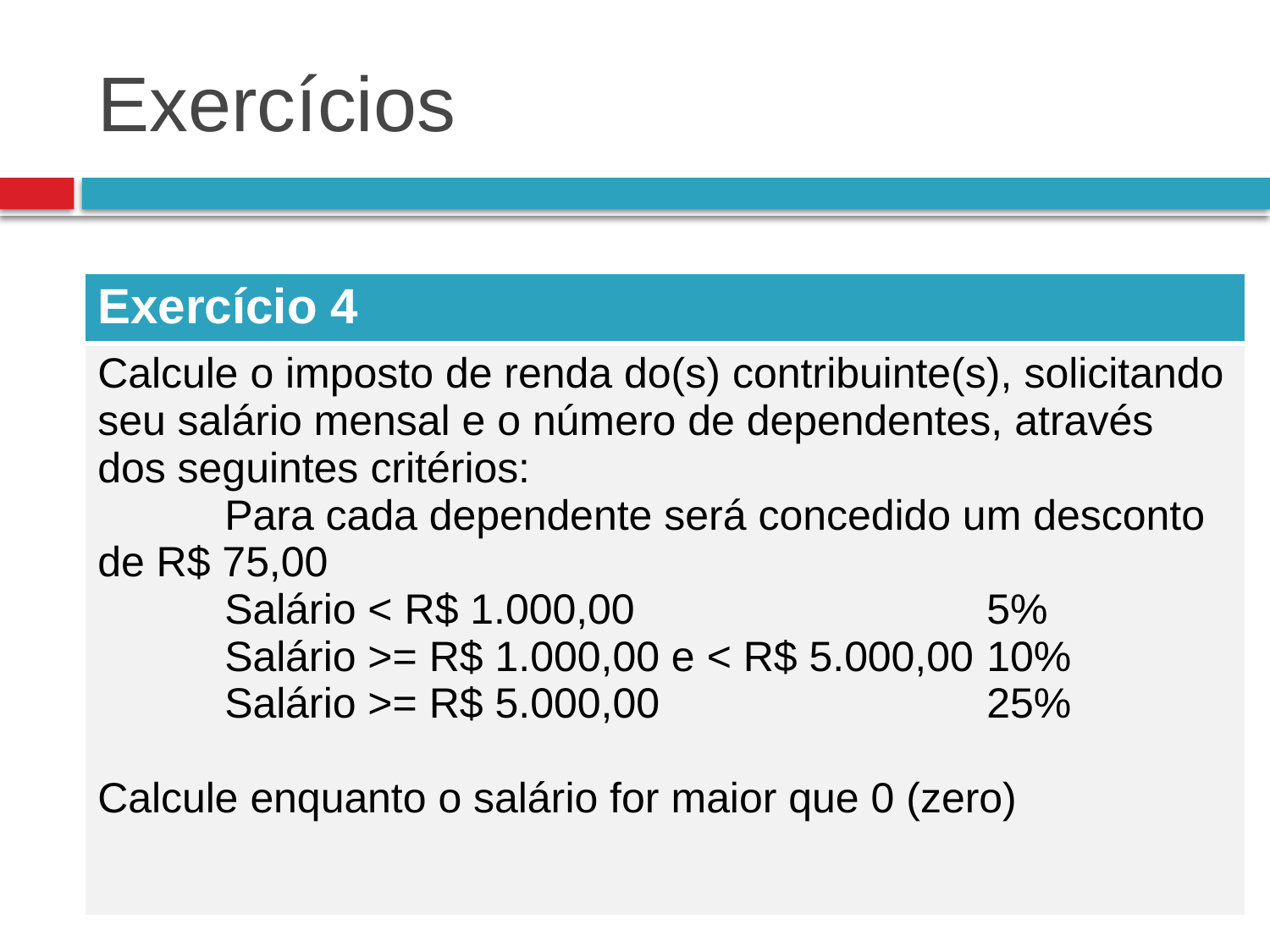

# Exercícios
| Exercício 4 |
| --- |
| Calcule o imposto de renda do(s) contribuinte(s), solicitando seu salário mensal e o número de dependentes, através dos seguintes critérios: Para cada dependente será concedido um desconto de R$ 75,00 Salário < R$ 1.000,00 5% Salário >= R$ 1.000,00 e < R$ 5.000,00 10% Salário >= R$ 5.000,00 25% Calcule enquanto o salário for maior que 0 (zero) |